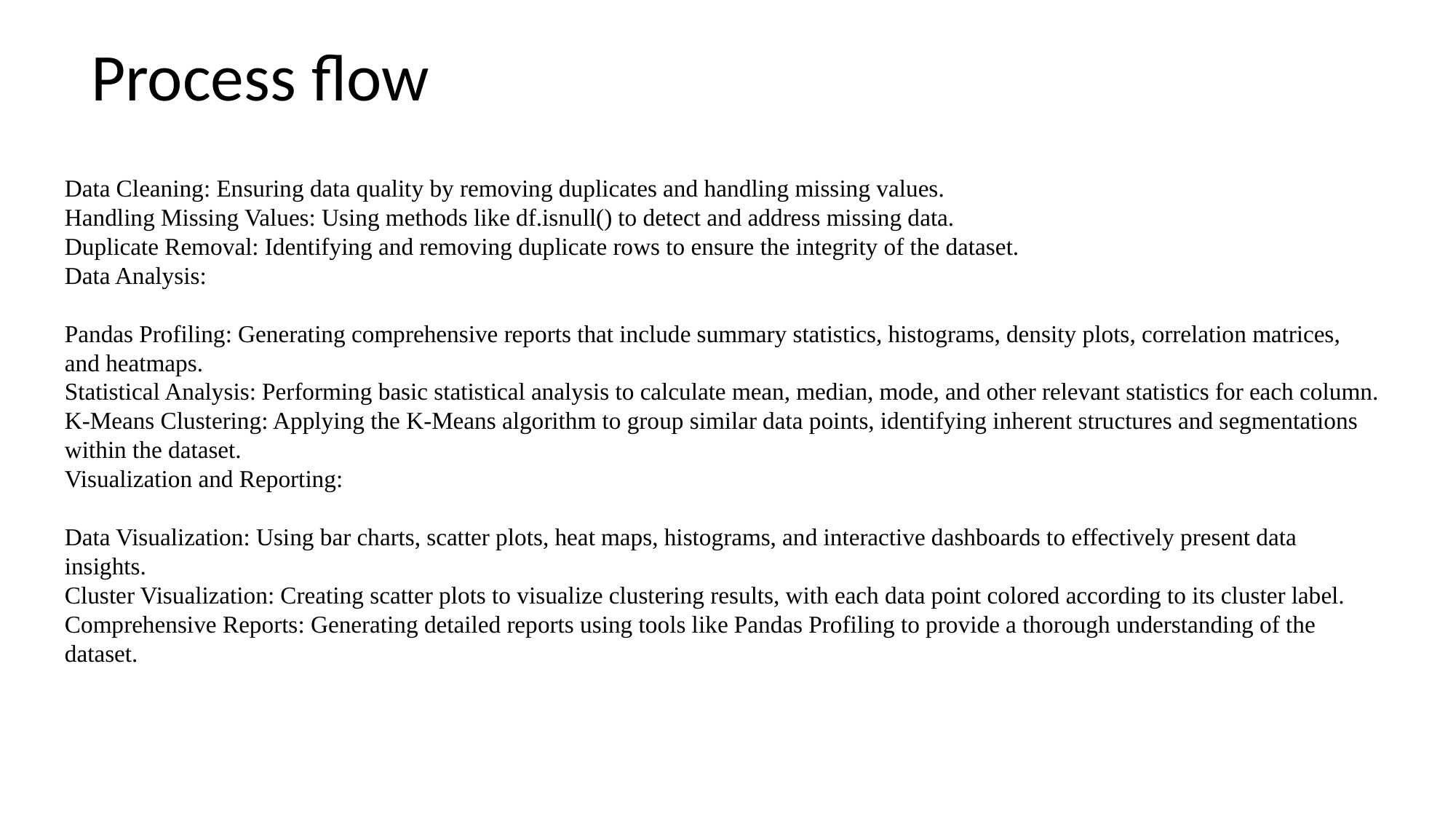

# Process flow

Data Cleaning: Ensuring data quality by removing duplicates and handling missing values.
Handling Missing Values: Using methods like df.isnull() to detect and address missing data.
Duplicate Removal: Identifying and removing duplicate rows to ensure the integrity of the dataset.
Data Analysis:

Pandas Profiling: Generating comprehensive reports that include summary statistics, histograms, density plots, correlation matrices, and heatmaps.
Statistical Analysis: Performing basic statistical analysis to calculate mean, median, mode, and other relevant statistics for each column.
K-Means Clustering: Applying the K-Means algorithm to group similar data points, identifying inherent structures and segmentations within the dataset.
Visualization and Reporting:

Data Visualization: Using bar charts, scatter plots, heat maps, histograms, and interactive dashboards to effectively present data insights.
Cluster Visualization: Creating scatter plots to visualize clustering results, with each data point colored according to its cluster label.
Comprehensive Reports: Generating detailed reports using tools like Pandas Profiling to provide a thorough understanding of the dataset.